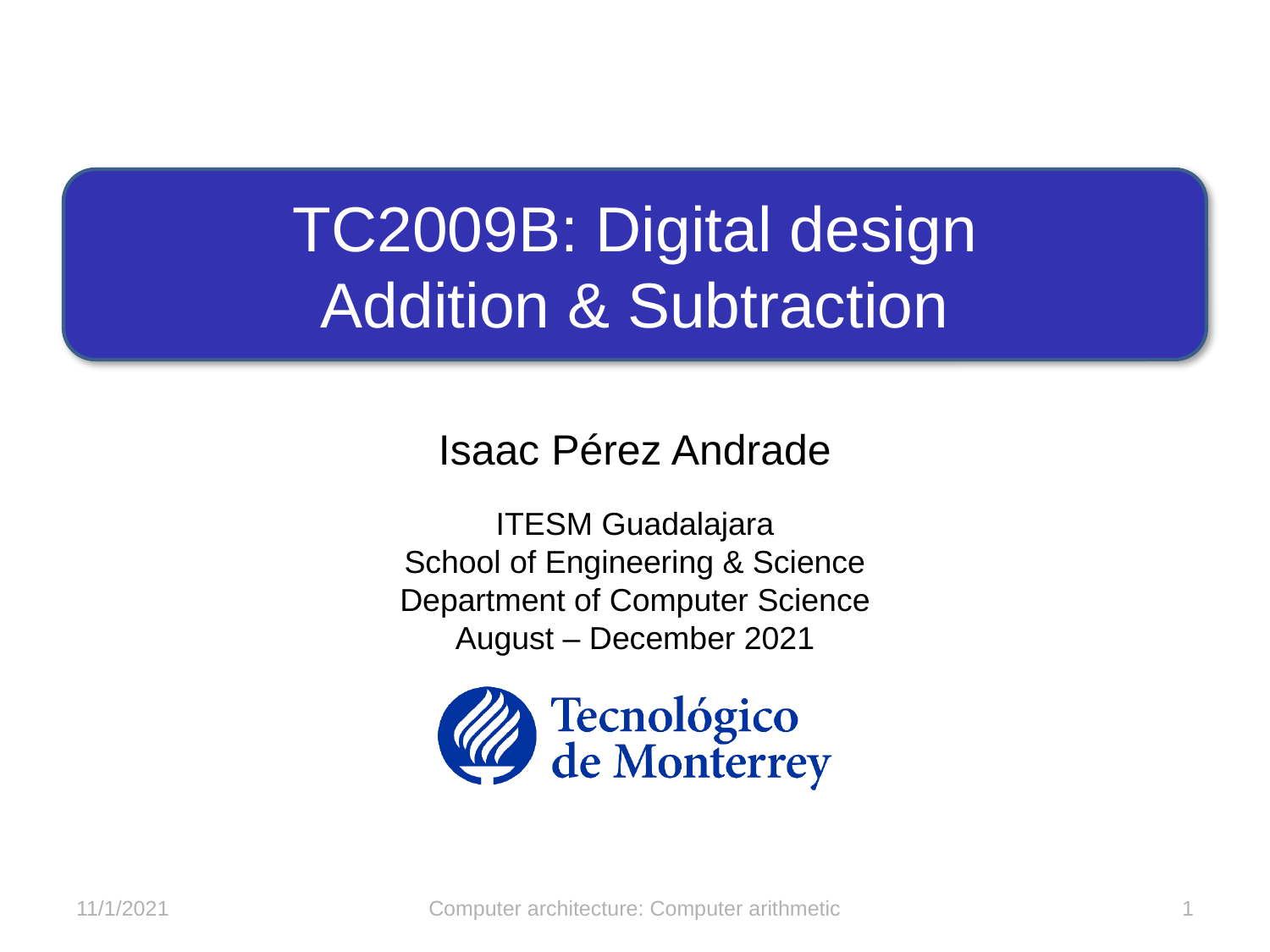

# TC2009B: Digital design Addition & Subtraction
11/1/2021
Computer architecture: Computer arithmetic
1